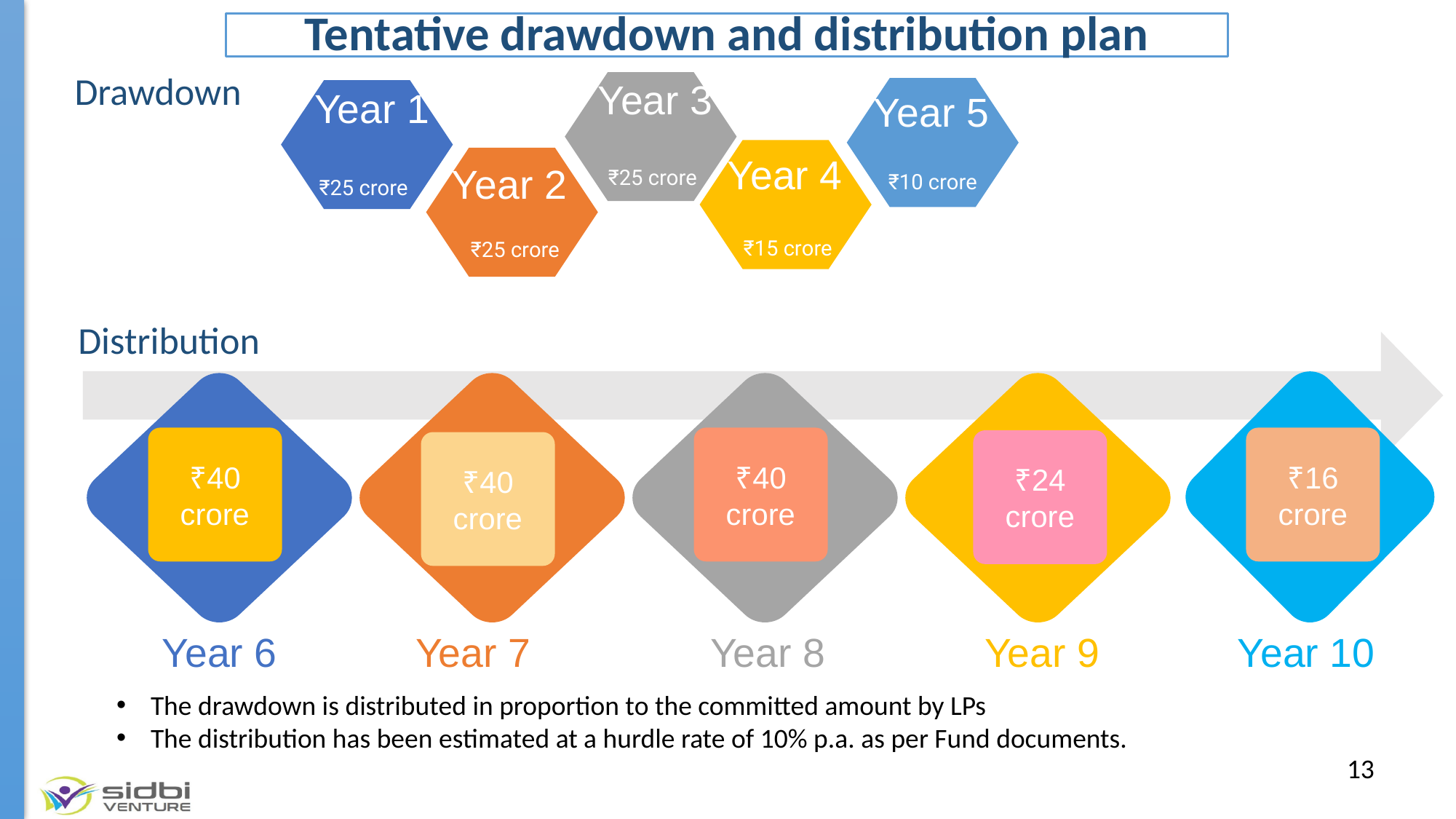

# Tentative drawdown and distribution plan
Year 3
Drawdown
Year 1
Year 1

Year 5

₹25 crore
₹25 crore
Year 4
Year 4
₹10 crore

Year 4
₹25 crore
Year 2

Year 2
₹25 crore
₹15 crore
₹25 crore
Distribution

₹40 crore
₹40 crore
₹16 crore
₹24 crore
₹40 crore

Year 7
Year 8
Year 9
Year 10
Year 6
The drawdown is distributed in proportion to the committed amount by LPs
The distribution has been estimated at a hurdle rate of 10% p.a. as per Fund documents.

13